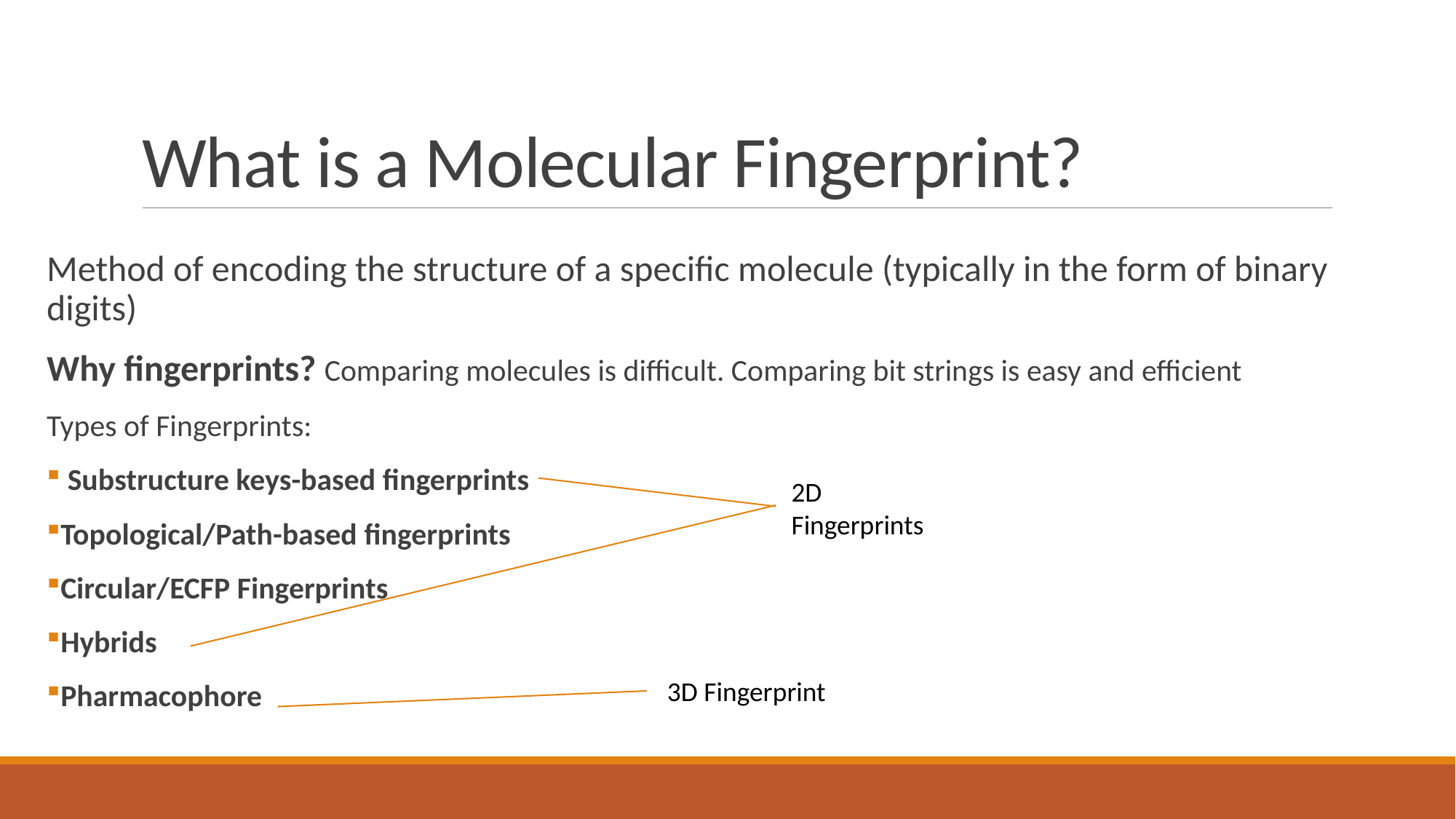

# What is a Molecular Fingerprint?
Method of encoding the structure of a specific molecule (typically in the form of binary digits)
Why fingerprints? Comparing molecules is difficult. Comparing bit strings is easy and efficient
Types of Fingerprints:
 Substructure keys-based fingerprints
Topological/Path-based fingerprints
Circular/ECFP Fingerprints
Hybrids
Pharmacophore

2D Fingerprints
3D Fingerprint